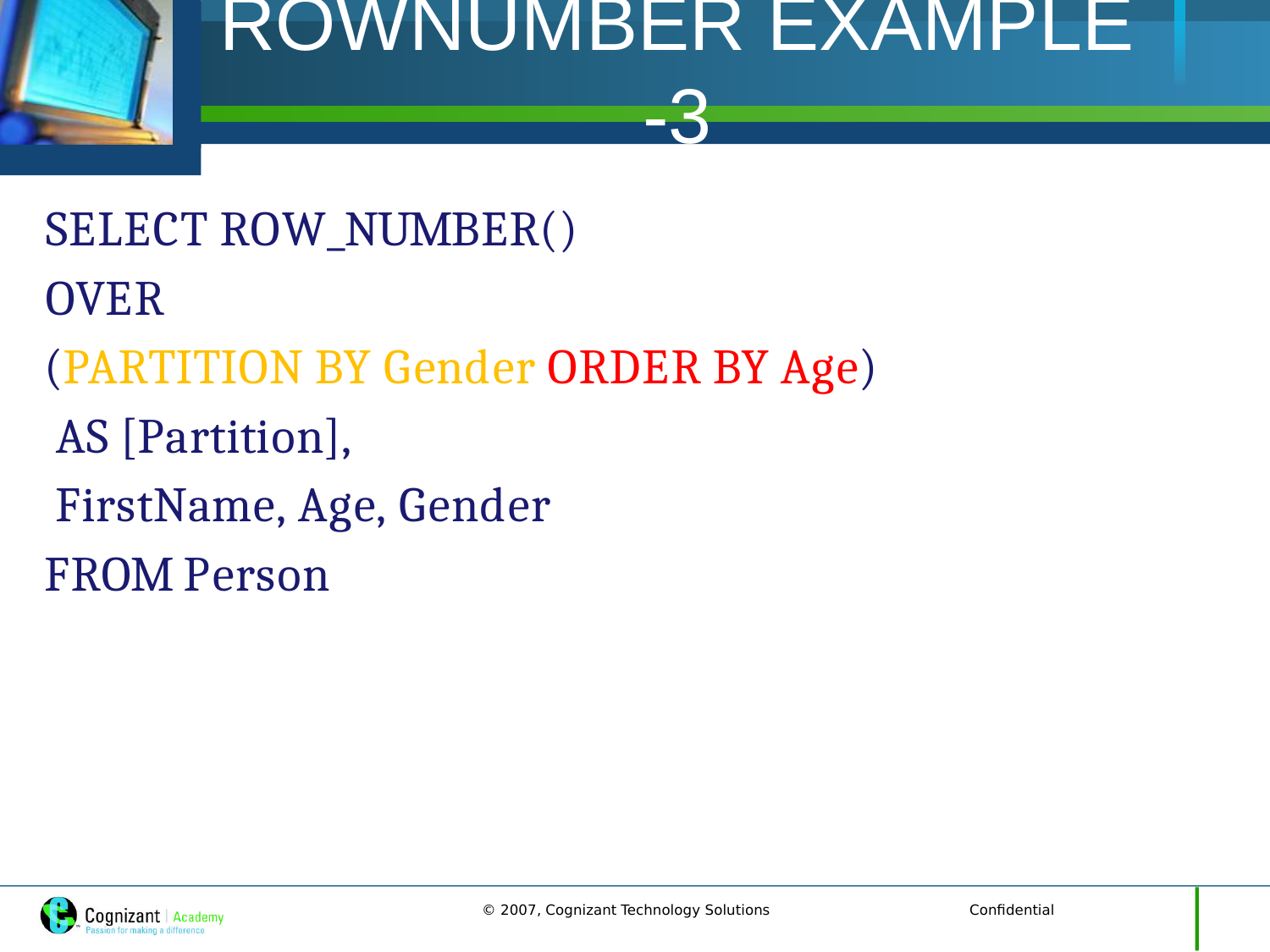

# ROWNUMBER EXAMPLE -3
SELECT ROW_NUMBER()
OVER
(PARTITION BY Gender ORDER BY Age)
 AS [Partition],
 FirstName, Age, Gender
FROM Person